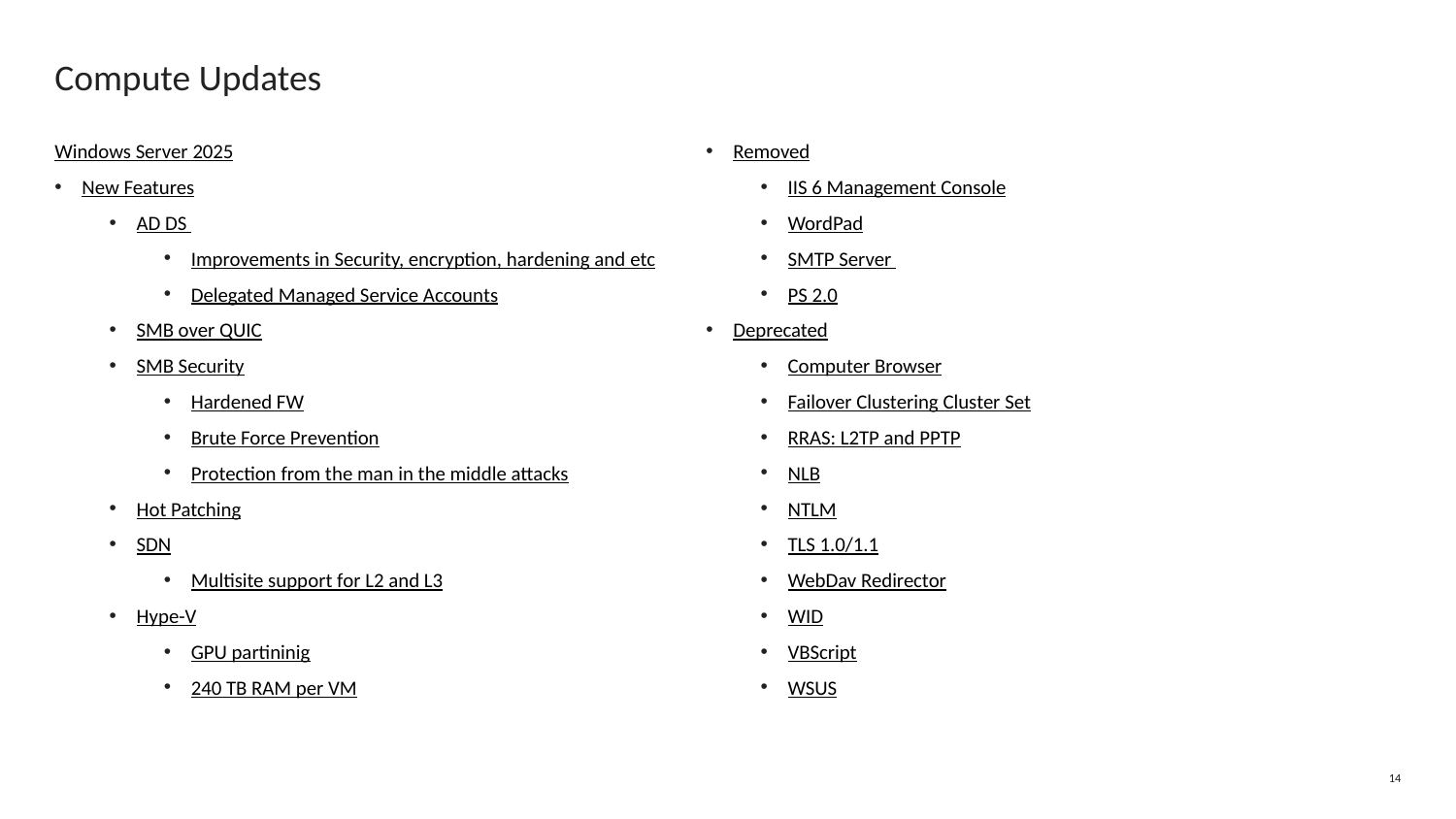

# Compute Updates
Windows Server 2025
New Features
AD DS
Improvements in Security, encryption, hardening and etc
Delegated Managed Service Accounts
SMB over QUIC
SMB Security
Hardened FW
Brute Force Prevention
Protection from the man in the middle attacks
Hot Patching
SDN
Multisite support for L2 and L3
Hype-V
GPU partininig
240 TB RAM per VM
Removed
IIS 6 Management Console
WordPad
SMTP Server
PS 2.0
Deprecated
Computer Browser
Failover Clustering Cluster Set
RRAS: L2TP and PPTP
NLB
NTLM
TLS 1.0/1.1
WebDav Redirector
WID
VBScript
WSUS